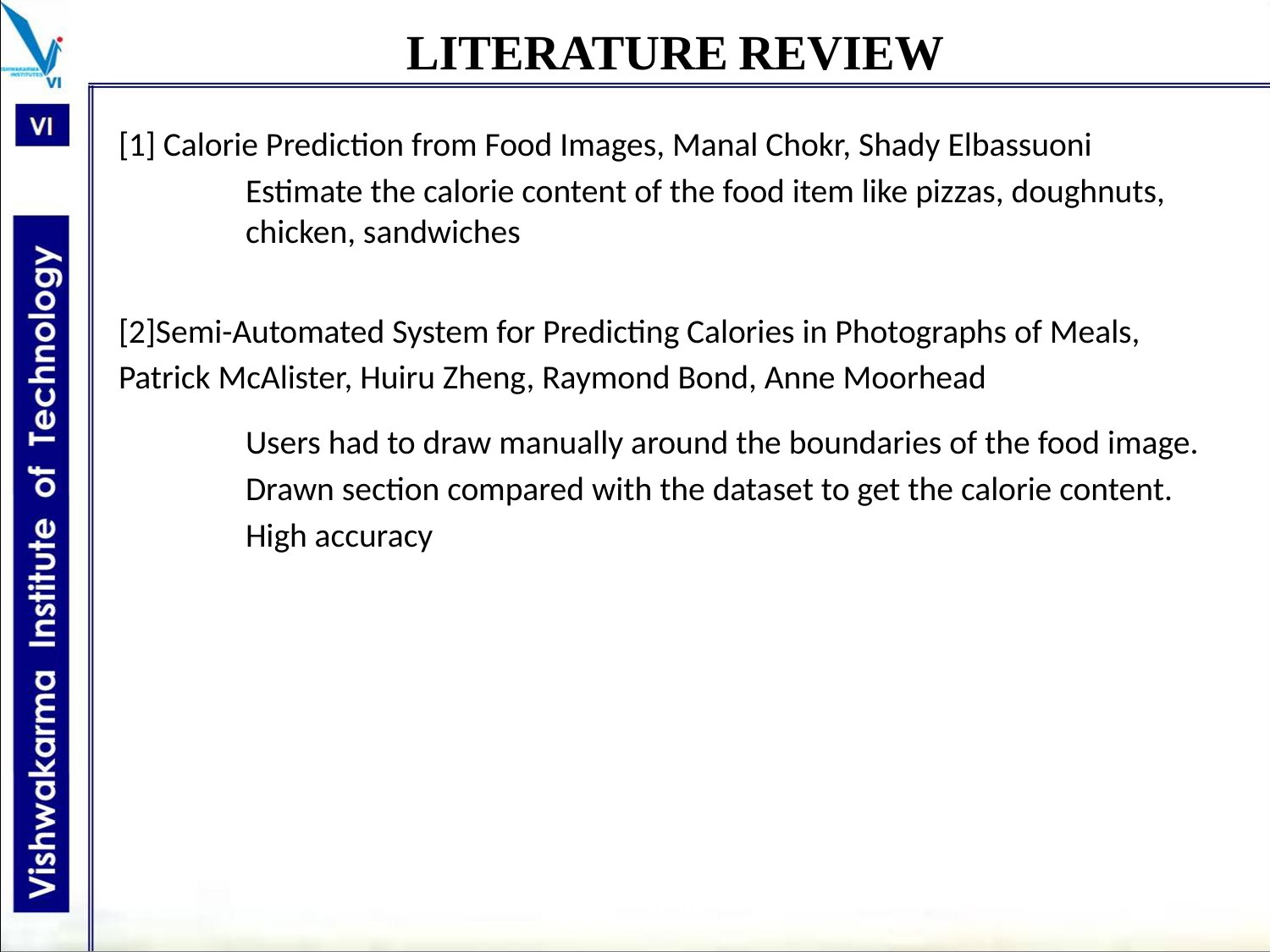

#
LITERATURE REVIEW
[1] Calorie Prediction from Food Images, Manal Chokr, Shady Elbassuoni
	Estimate the calorie content of the food item like pizzas, doughnuts, 	chicken, sandwiches

[2]Semi-Automated System for Predicting Calories in Photographs of Meals, Patrick McAlister, Huiru Zheng, Raymond Bond, Anne Moorhead
	Users had to draw manually around the boundaries of the food image.
	Drawn section compared with the dataset to get the calorie content.
	High accuracy